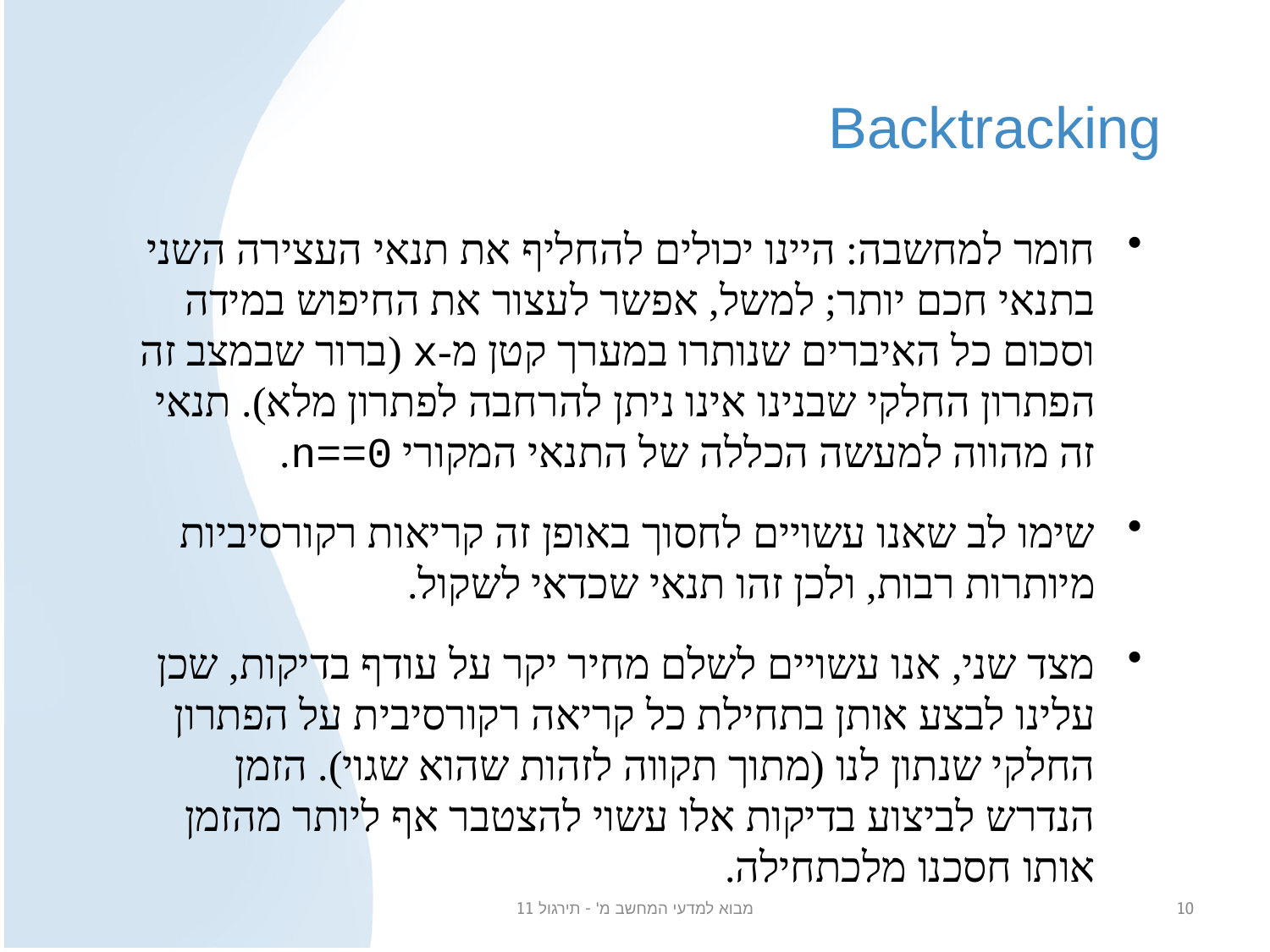

# Backtracking
חומר למחשבה: היינו יכולים להחליף את תנאי העצירה השני בתנאי חכם יותר; למשל, אפשר לעצור את החיפוש במידה וסכום כל האיברים שנותרו במערך קטן מ-x (ברור שבמצב זה הפתרון החלקי שבנינו אינו ניתן להרחבה לפתרון מלא). תנאי זה מהווה למעשה הכללה של התנאי המקורי n==0.
שימו לב שאנו עשויים לחסוך באופן זה קריאות רקורסיביות מיותרות רבות, ולכן זהו תנאי שכדאי לשקול.
מצד שני, אנו עשויים לשלם מחיר יקר על עודף בדיקות, שכן עלינו לבצע אותן בתחילת כל קריאה רקורסיבית על הפתרון החלקי שנתון לנו (מתוך תקווה לזהות שהוא שגוי). הזמן הנדרש לביצוע בדיקות אלו עשוי להצטבר אף ליותר מהזמן אותו חסכנו מלכתחילה.
מבוא למדעי המחשב מ' - תירגול 11
10